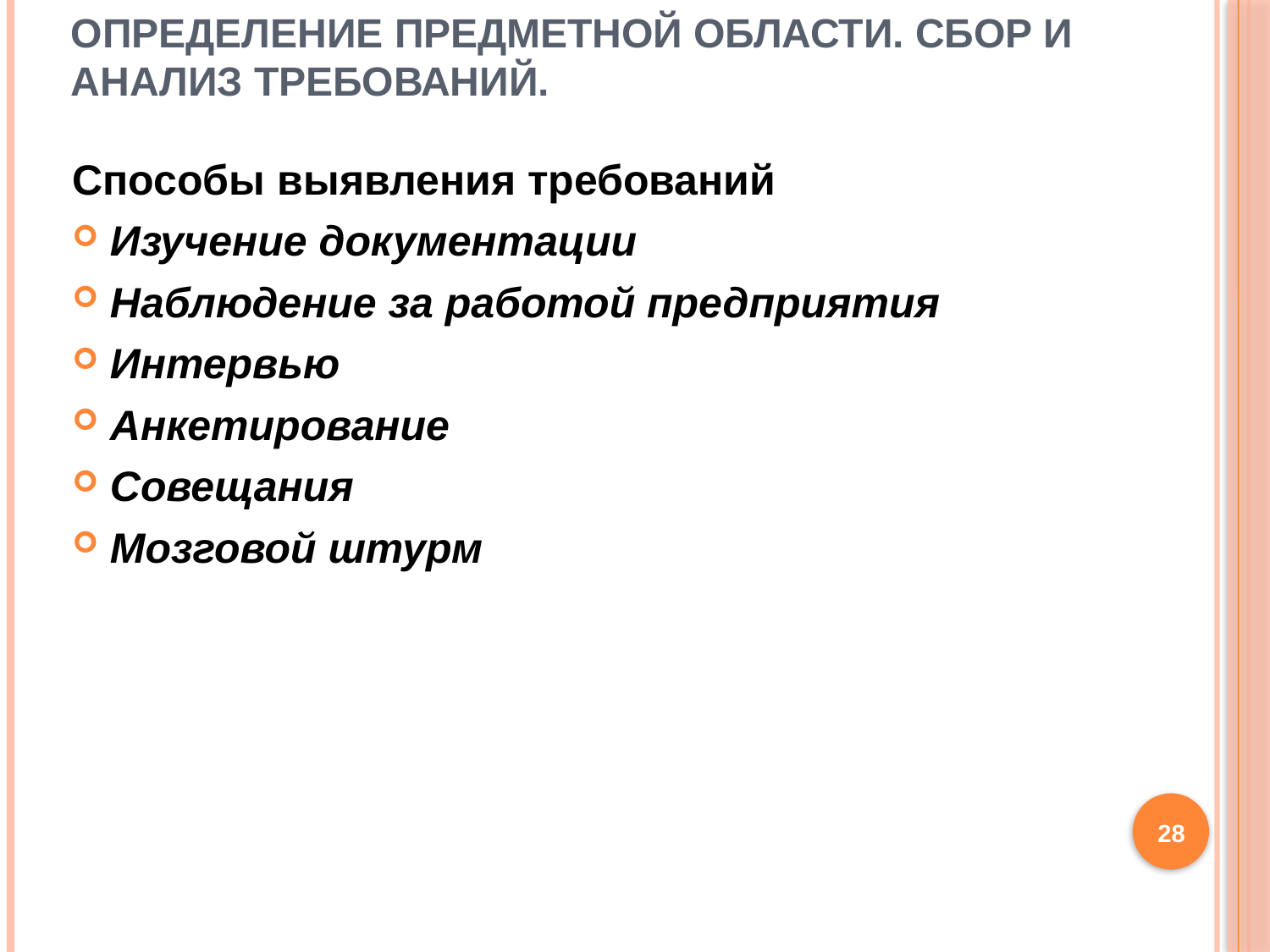

Определение предметной области. Сбор и анализ требований.
Способы выявления требований
Изучение документации
Наблюдение за работой предприятия
Интервью
Анкетирование
Совещания
Мозговой штурм
28